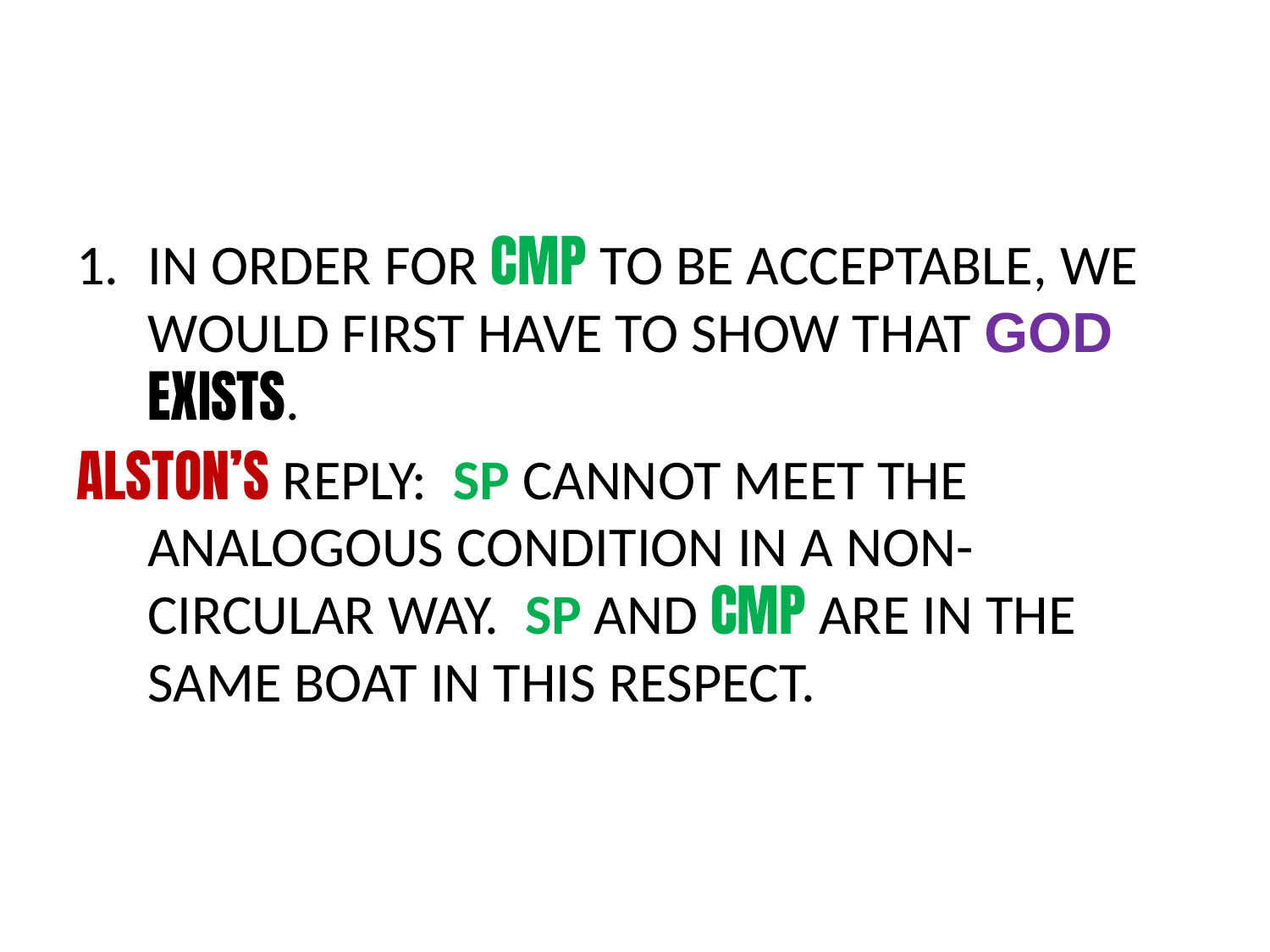

#
IN ORDER FOR CMP TO BE ACCEPTABLE, WE WOULD FIRST HAVE TO SHOW THAT GOD EXISTS.
ALSTON’S REPLY:  SP CANNOT MEET THE ANALOGOUS CONDITION IN A NON-CIRCULAR WAY.  SP AND CMP ARE IN THE SAME BOAT IN THIS RESPECT.